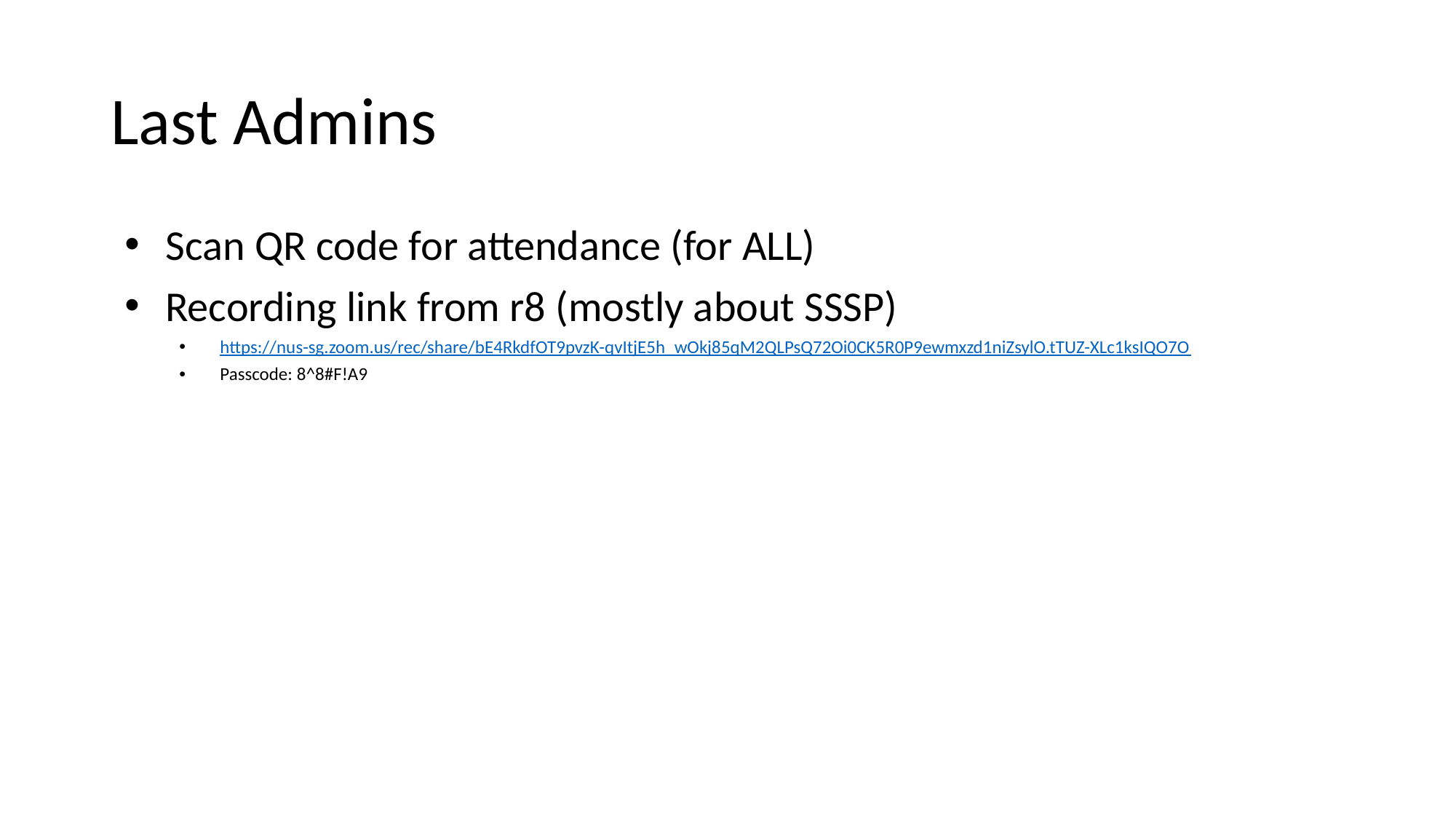

# Last Admins
Scan QR code for attendance (for ALL)
Recording link from r8 (mostly about SSSP)
https://nus-sg.zoom.us/rec/share/bE4RkdfOT9pvzK-qvItjE5h_wOkj85qM2QLPsQ72Oi0CK5R0P9ewmxzd1niZsylO.tTUZ-XLc1ksIQO7O
Passcode: 8^8#F!A9